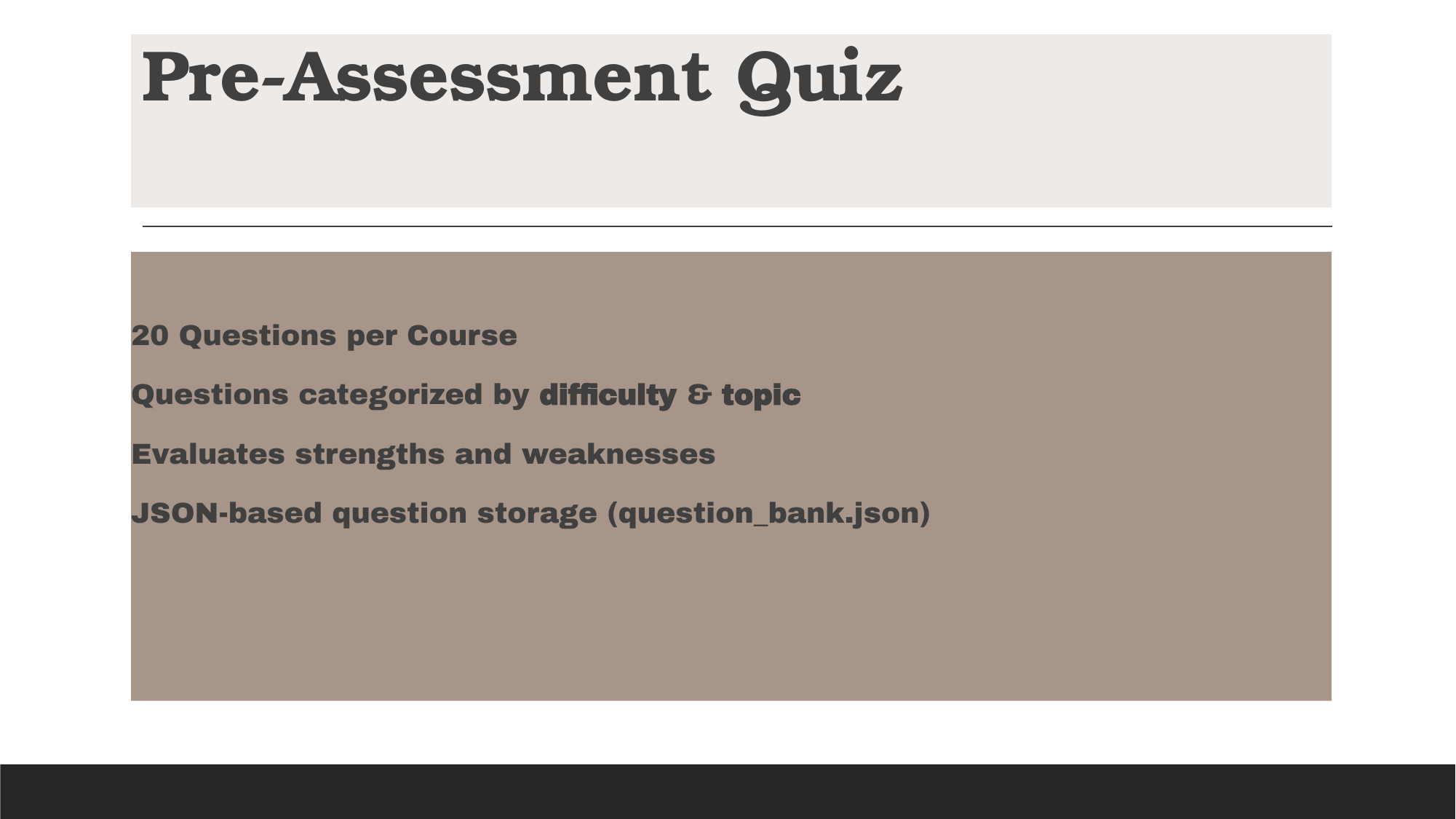

# Pre-Assessment Quiz

20 Questions per Course
Questions categorized by difficulty & topic
Evaluates strengths and weaknesses
JSON-based question storage (question_bank.json)